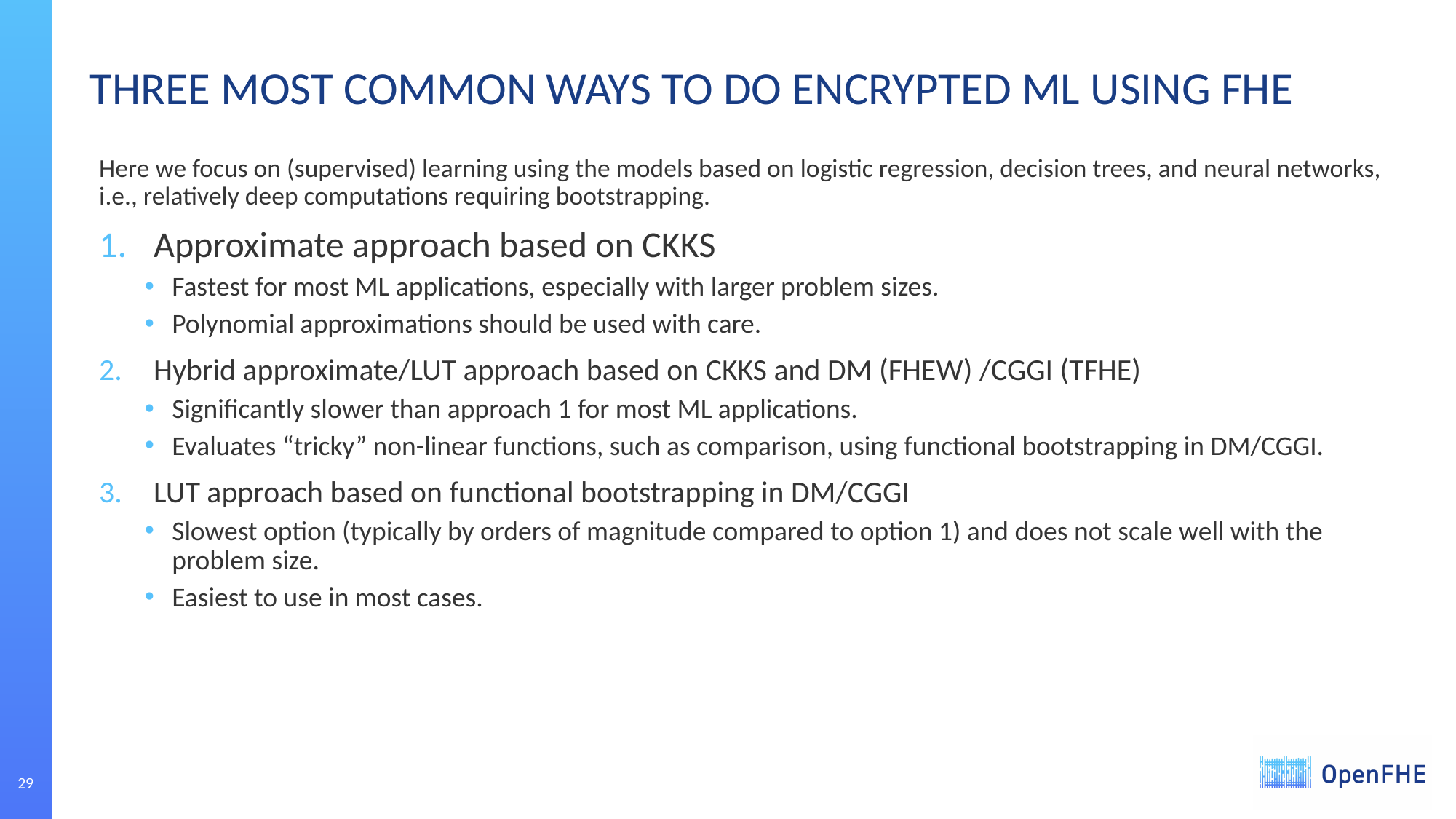

# THREE MOST COMMON WAYS TO DO ENCRYPTED ML USING FHE
Here we focus on (supervised) learning using the models based on logistic regression, decision trees, and neural networks, i.e., relatively deep computations requiring bootstrapping.
Approximate approach based on CKKS
Fastest for most ML applications, especially with larger problem sizes.
Polynomial approximations should be used with care.
Hybrid approximate/LUT approach based on CKKS and DM (FHEW) /CGGI (TFHE)
Significantly slower than approach 1 for most ML applications.
Evaluates “tricky” non-linear functions, such as comparison, using functional bootstrapping in DM/CGGI.
LUT approach based on functional bootstrapping in DM/CGGI
Slowest option (typically by orders of magnitude compared to option 1) and does not scale well with the problem size.
Easiest to use in most cases.